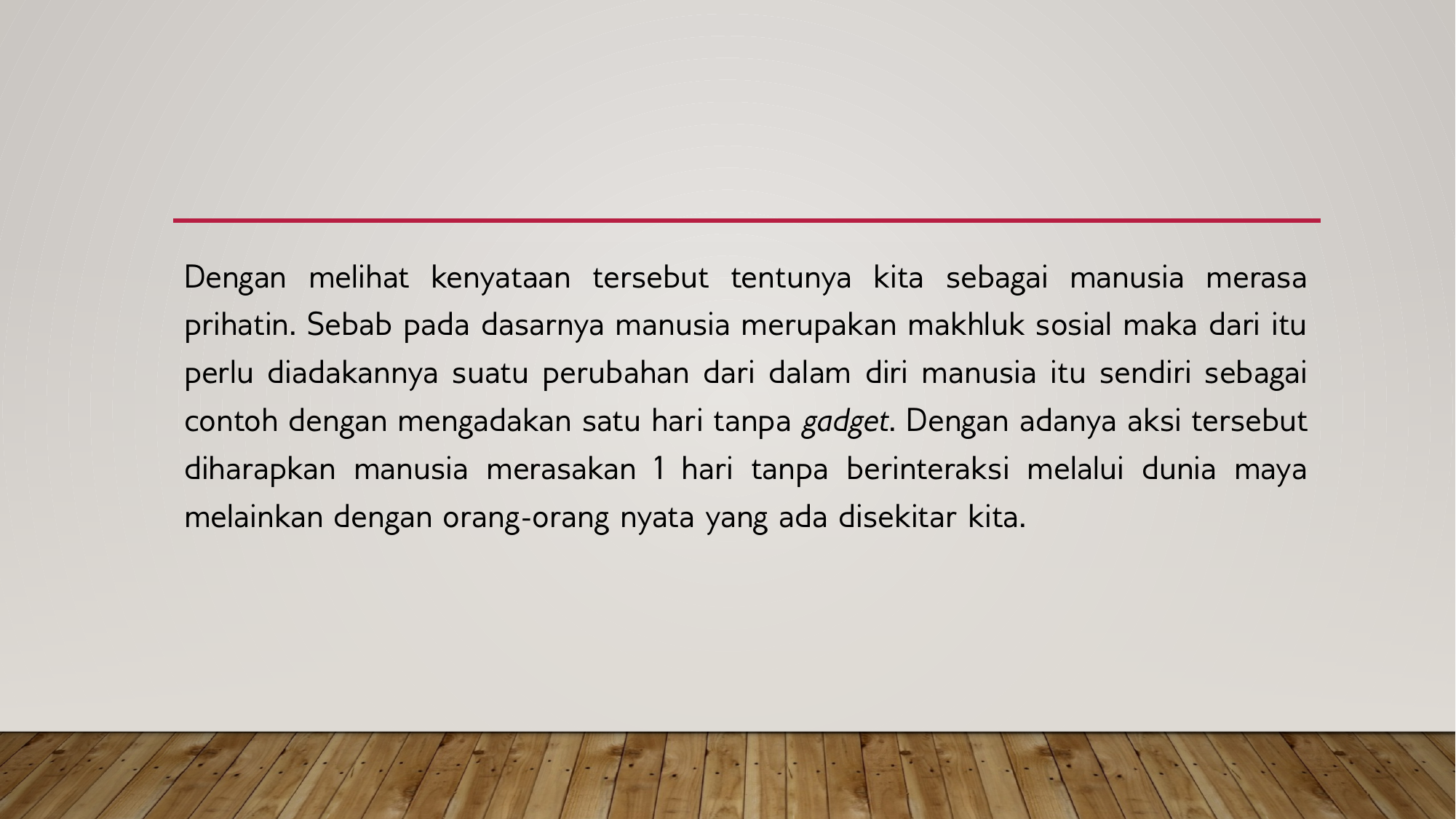

#
Dengan melihat kenyataan tersebut tentunya kita sebagai manusia merasa prihatin. Sebab pada dasarnya manusia merupakan makhluk sosial maka dari itu perlu diadakannya suatu perubahan dari dalam diri manusia itu sendiri sebagai contoh dengan mengadakan satu hari tanpa gadget. Dengan adanya aksi tersebut diharapkan manusia merasakan 1 hari tanpa berinteraksi melalui dunia maya melainkan dengan orang-orang nyata yang ada disekitar kita.